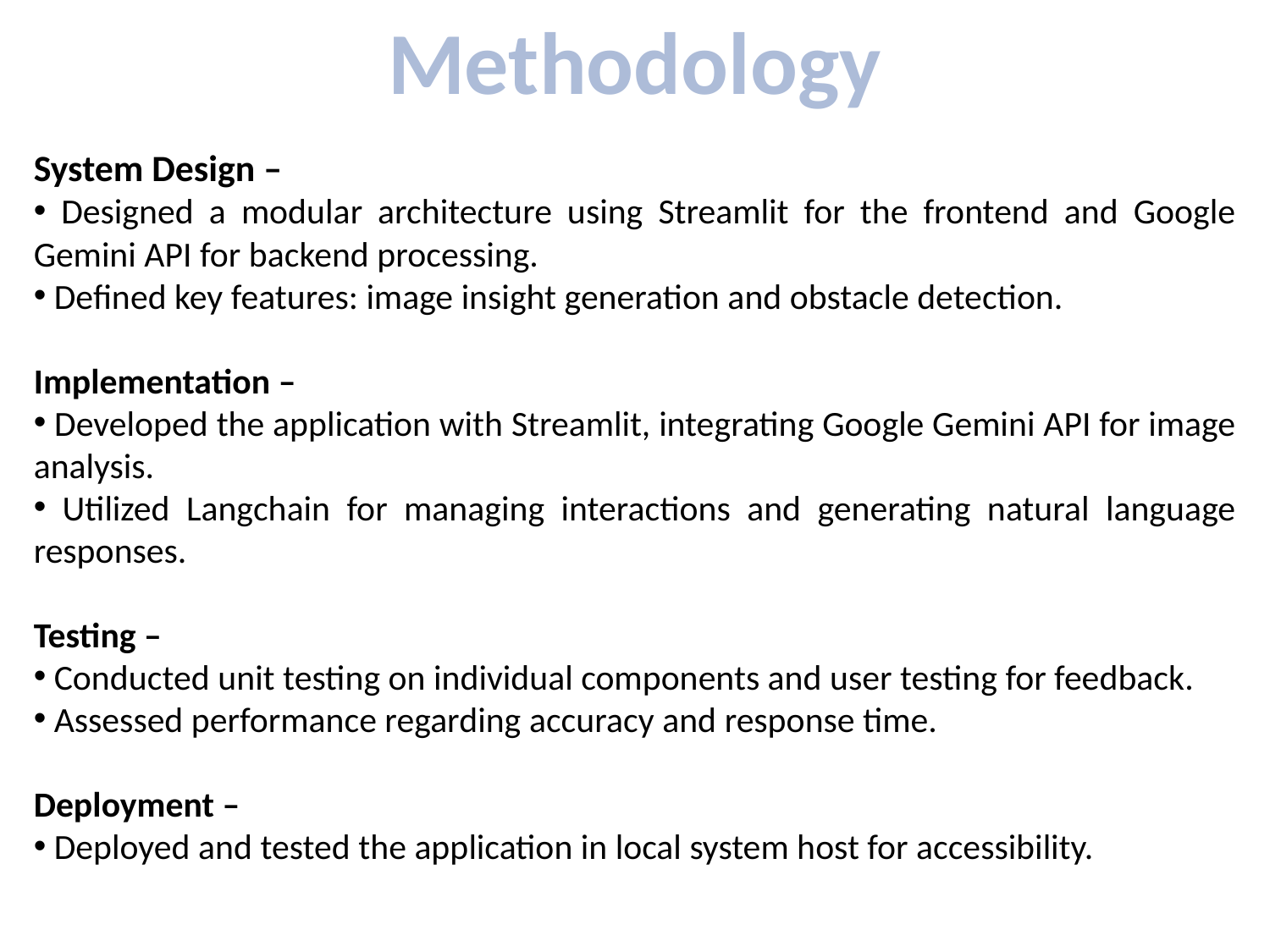

Methodology
System Design –
 Designed a modular architecture using Streamlit for the frontend and Google Gemini API for backend processing.
 Defined key features: image insight generation and obstacle detection.

Implementation –
 Developed the application with Streamlit, integrating Google Gemini API for image analysis.
 Utilized Langchain for managing interactions and generating natural language responses.

Testing –
 Conducted unit testing on individual components and user testing for feedback.
 Assessed performance regarding accuracy and response time.

Deployment –
 Deployed and tested the application in local system host for accessibility.